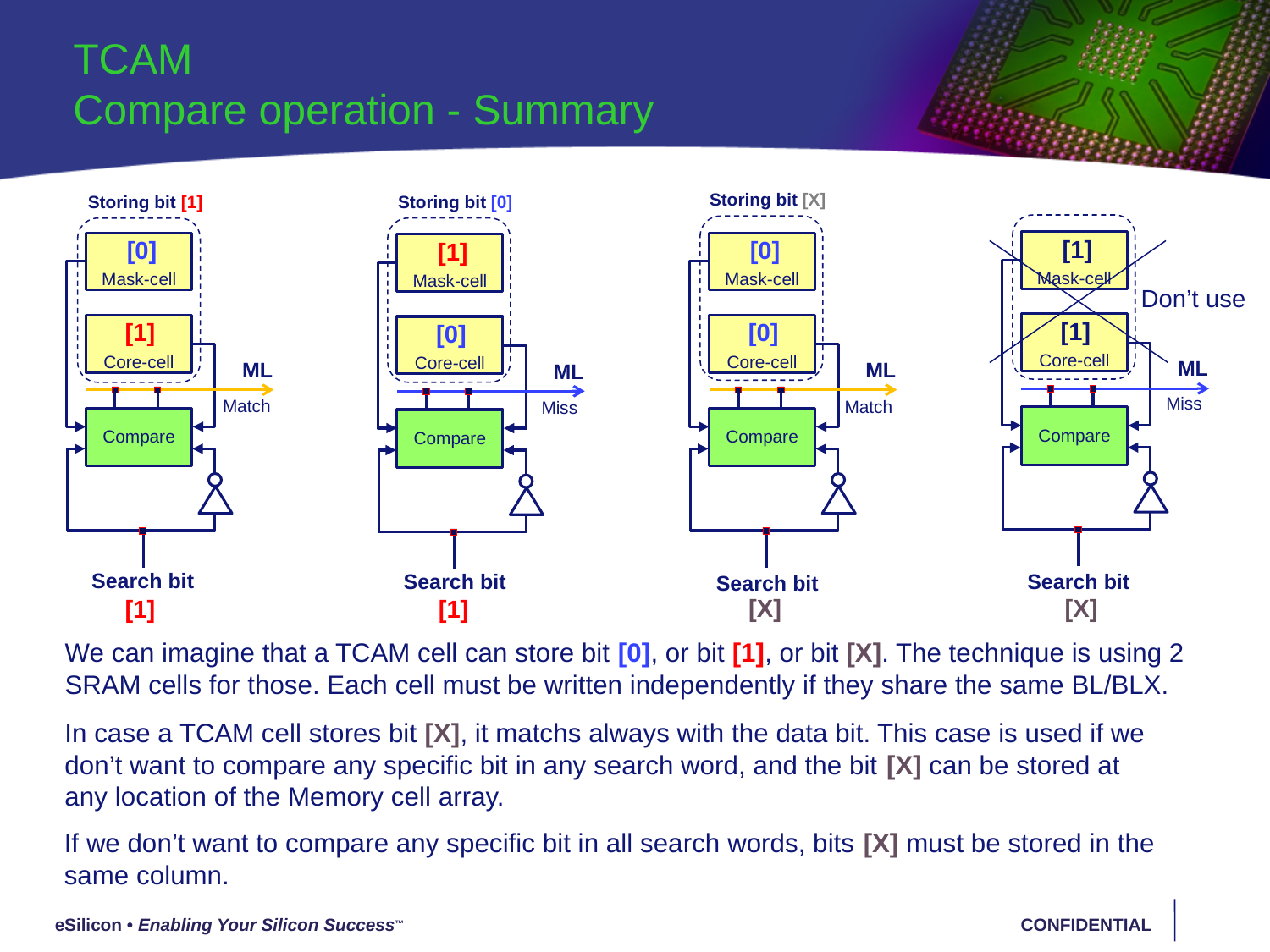

TCAM
Compare operation - Summary
Storing bit [X]

[0]

Mask-cell
[0]

Core-cell
ML

Compare

Search bit
Match
[X]
Storing bit [0]

[1]

Mask-cell
[0]

Core-cell
ML

Compare

Search bit
Miss
[1]
Storing bit [1]

[0]

Mask-cell
[1]

Core-cell
ML

Compare

Search bit
Match
[1]

[1]

Mask-cell
[1]

Core-cell
ML

Compare

Search bit
Miss
[X]
Don’t use
We can imagine that a TCAM cell can store bit [0], or bit [1], or bit [X]. The technique is using 2 SRAM cells for those. Each cell must be written independently if they share the same BL/BLX.
In case a TCAM cell stores bit [X], it matchs always with the data bit. This case is used if we don’t want to compare any specific bit in any search word, and the bit [X] can be stored at any location of the Memory cell array.
If we don’t want to compare any specific bit in all search words, bits [X] must be stored in the same column.